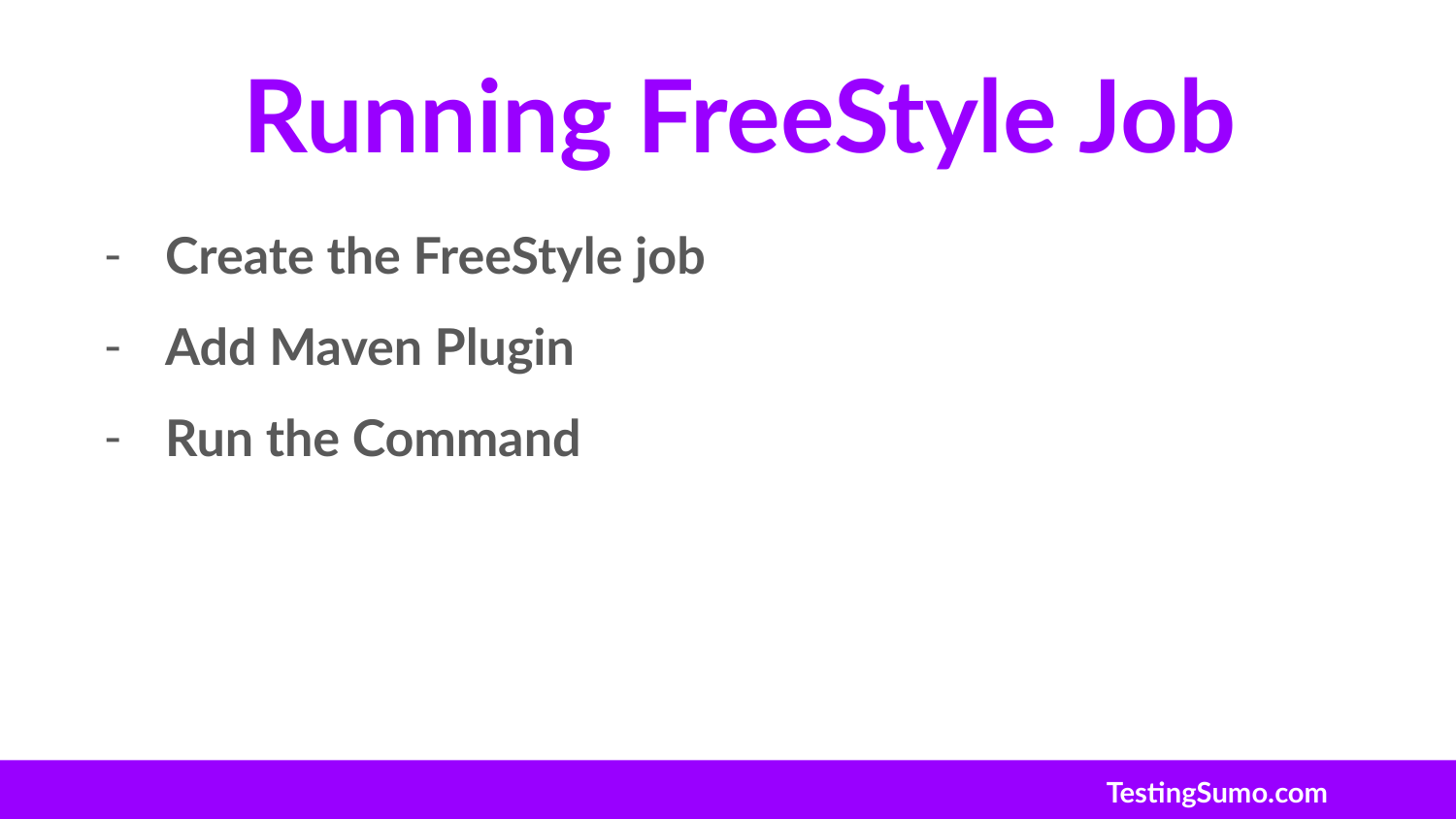

# Running FreeStyle Job
Create the FreeStyle job
Add Maven Plugin
Run the Command